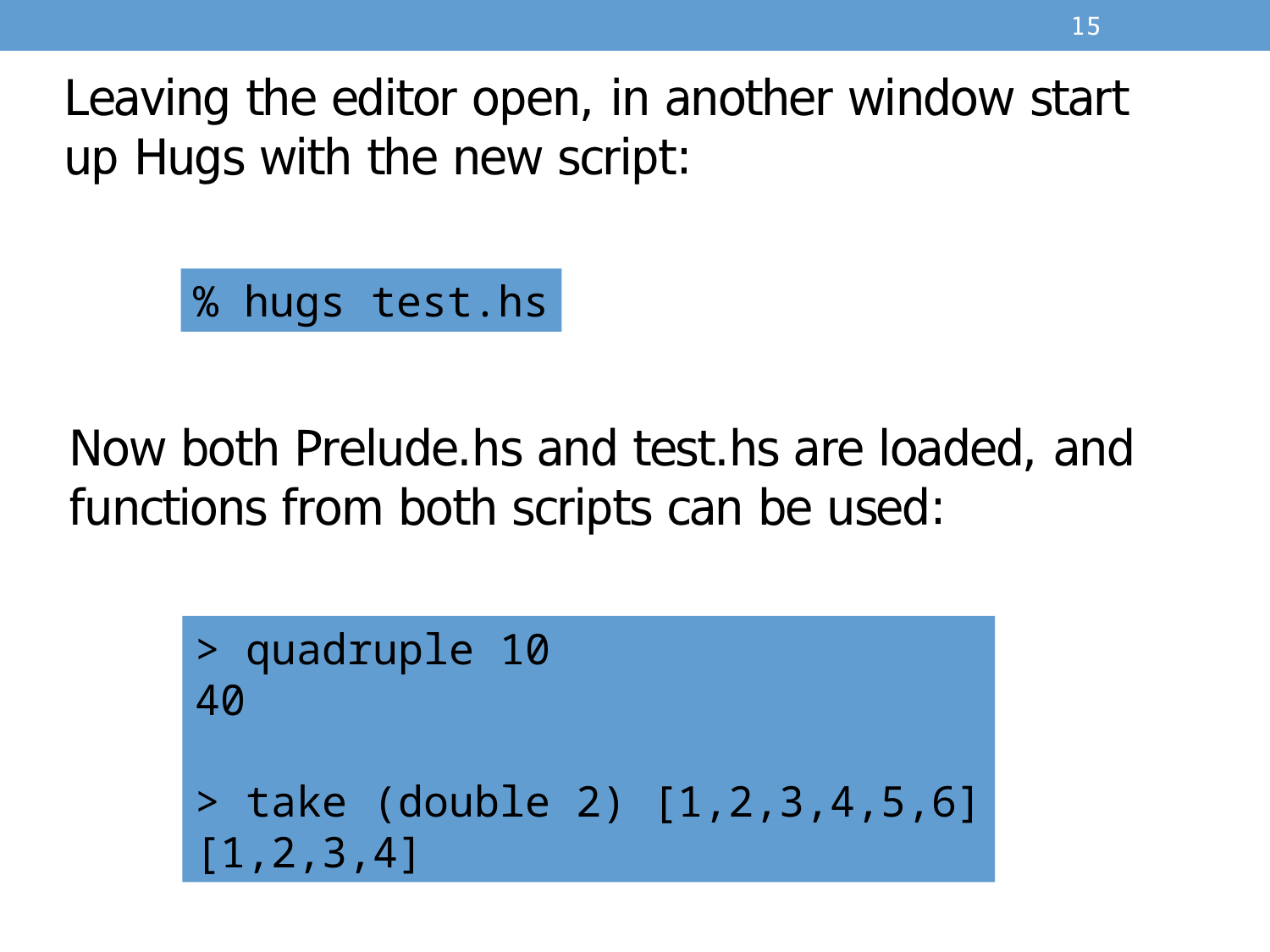

15
Leaving the editor open, in another window start up Hugs with the new script:
% hugs test.hs
Now both Prelude.hs and test.hs are loaded, and functions from both scripts can be used:
> quadruple 10
40

> take (double 2) [1,2,3,4,5,6]
[1,2,3,4]